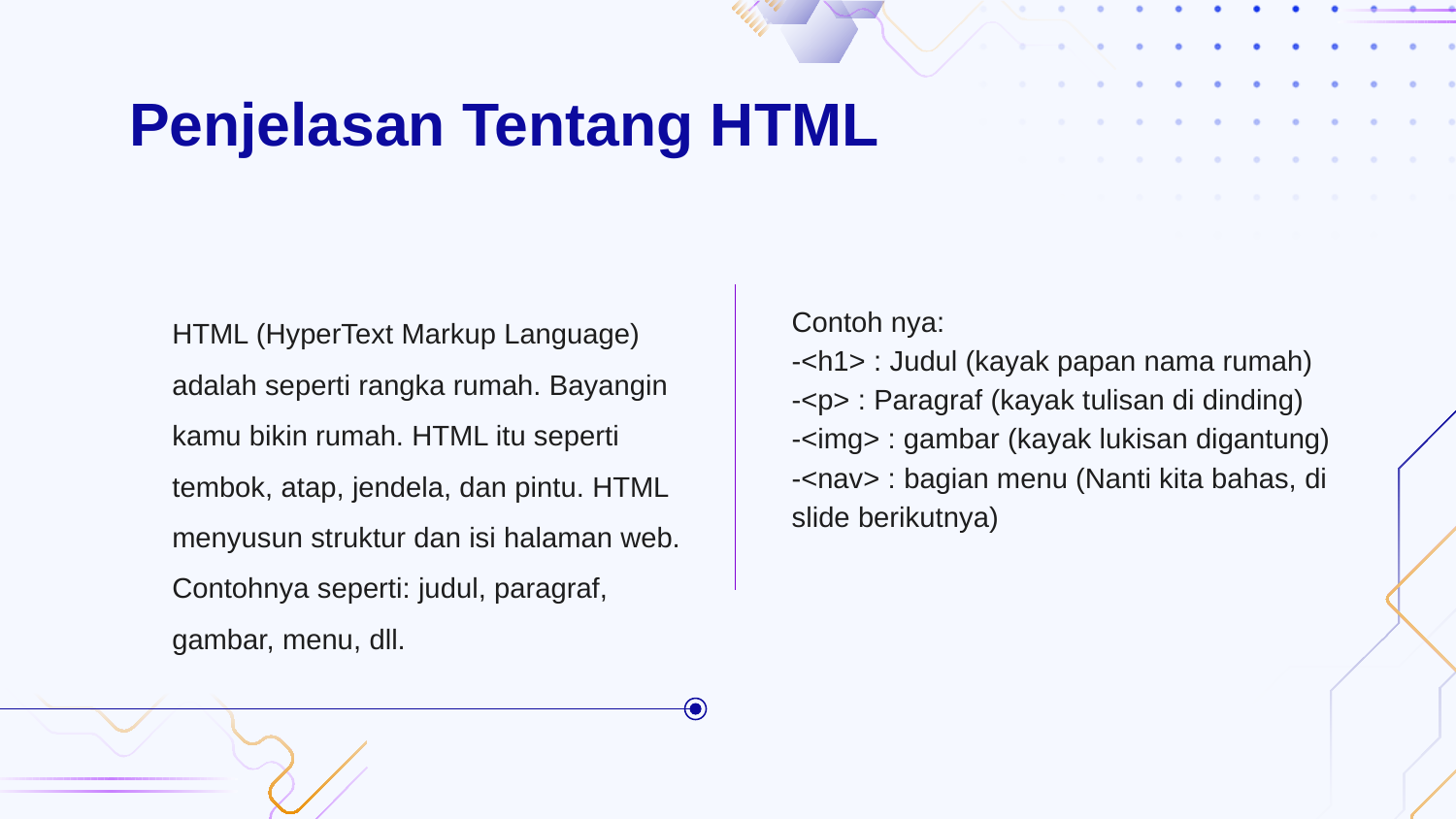

# Penjelasan Tentang HTML
	HTML (HyperText Markup Language) adalah seperti rangka rumah. Bayangin kamu bikin rumah. HTML itu seperti tembok, atap, jendela, dan pintu. HTML menyusun struktur dan isi halaman web. Contohnya seperti: judul, paragraf, gambar, menu, dll.
Contoh nya:
-<h1> : Judul (kayak papan nama rumah)
-<p> : Paragraf (kayak tulisan di dinding)
-<img> : gambar (kayak lukisan digantung)
-<nav> : bagian menu (Nanti kita bahas, di slide berikutnya)